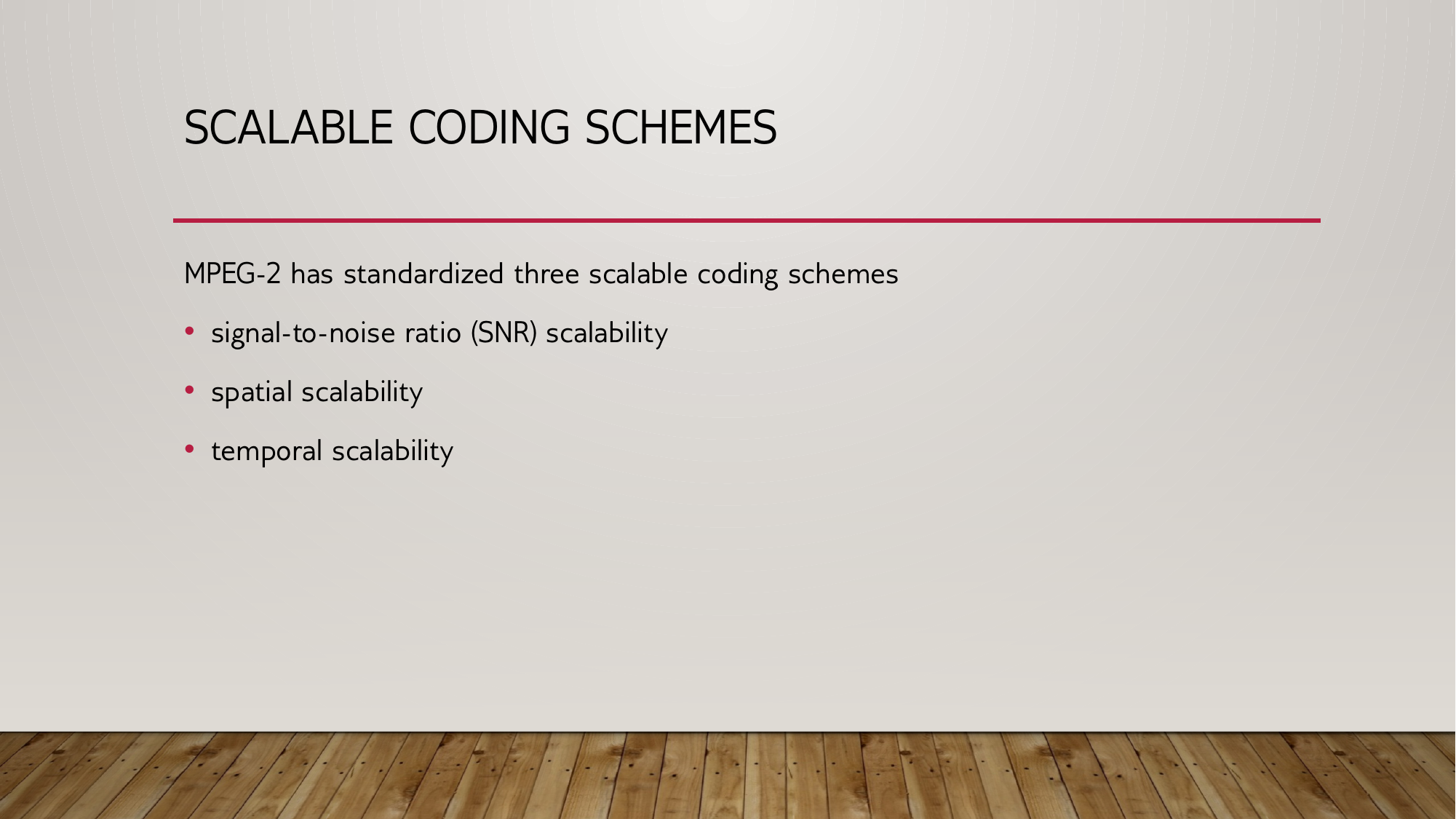

# Scalable coding schemes
MPEG-2 has standardized three scalable coding schemes
signal-to-noise ratio (SNR) scalability
spatial scalability
temporal scalability